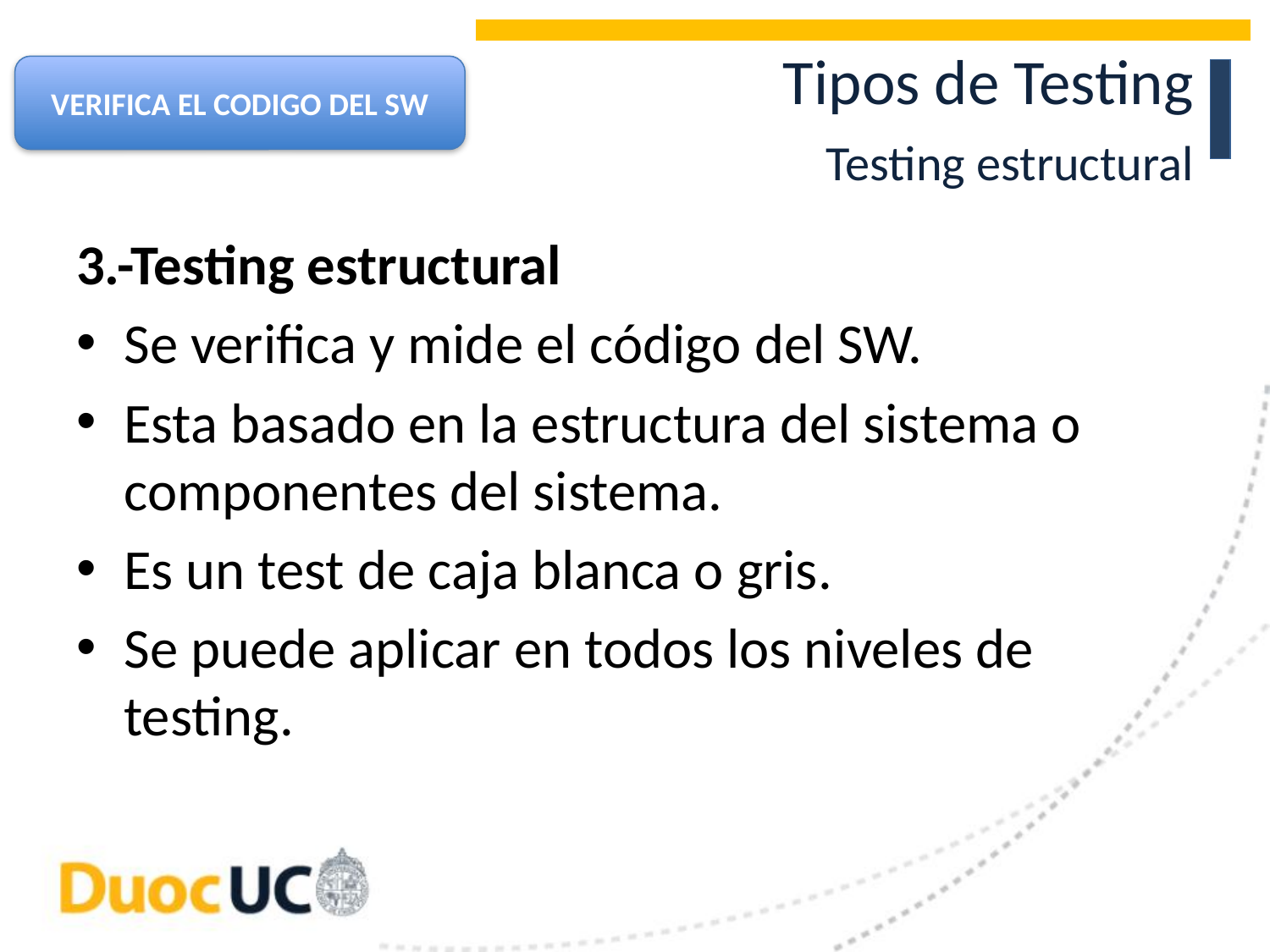

# Tipos de Testing Testing estructural
VERIFICA EL CODIGO DEL SW
3.-Testing estructural
Se verifica y mide el código del SW.
Esta basado en la estructura del sistema o componentes del sistema.
Es un test de caja blanca o gris.
Se puede aplicar en todos los niveles de testing.